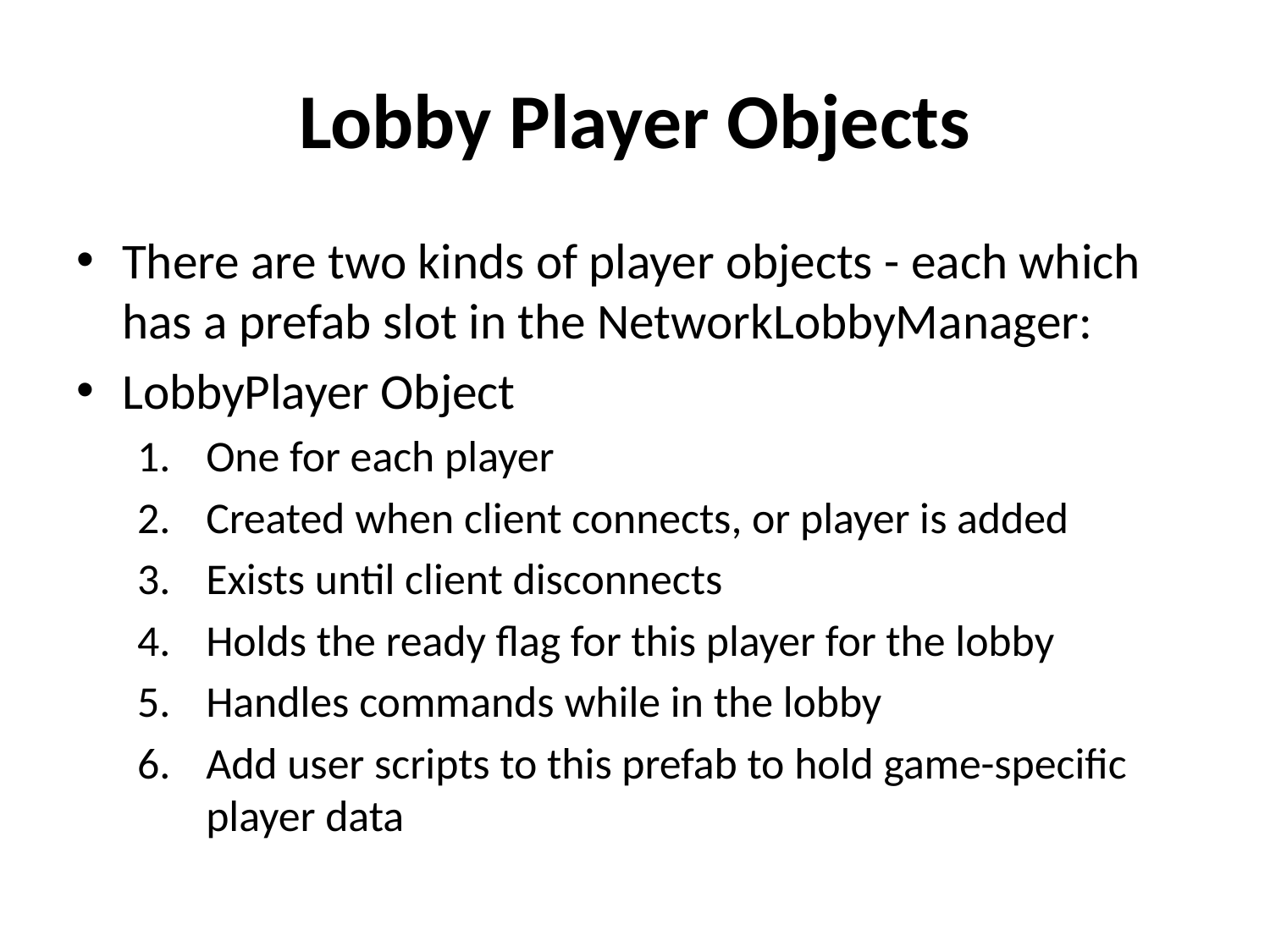

# Lobby Player Objects
There are two kinds of player objects - each which has a prefab slot in the NetworkLobbyManager:
LobbyPlayer Object
One for each player
Created when client connects, or player is added
Exists until client disconnects
Holds the ready flag for this player for the lobby
Handles commands while in the lobby
Add user scripts to this prefab to hold game-specific player data